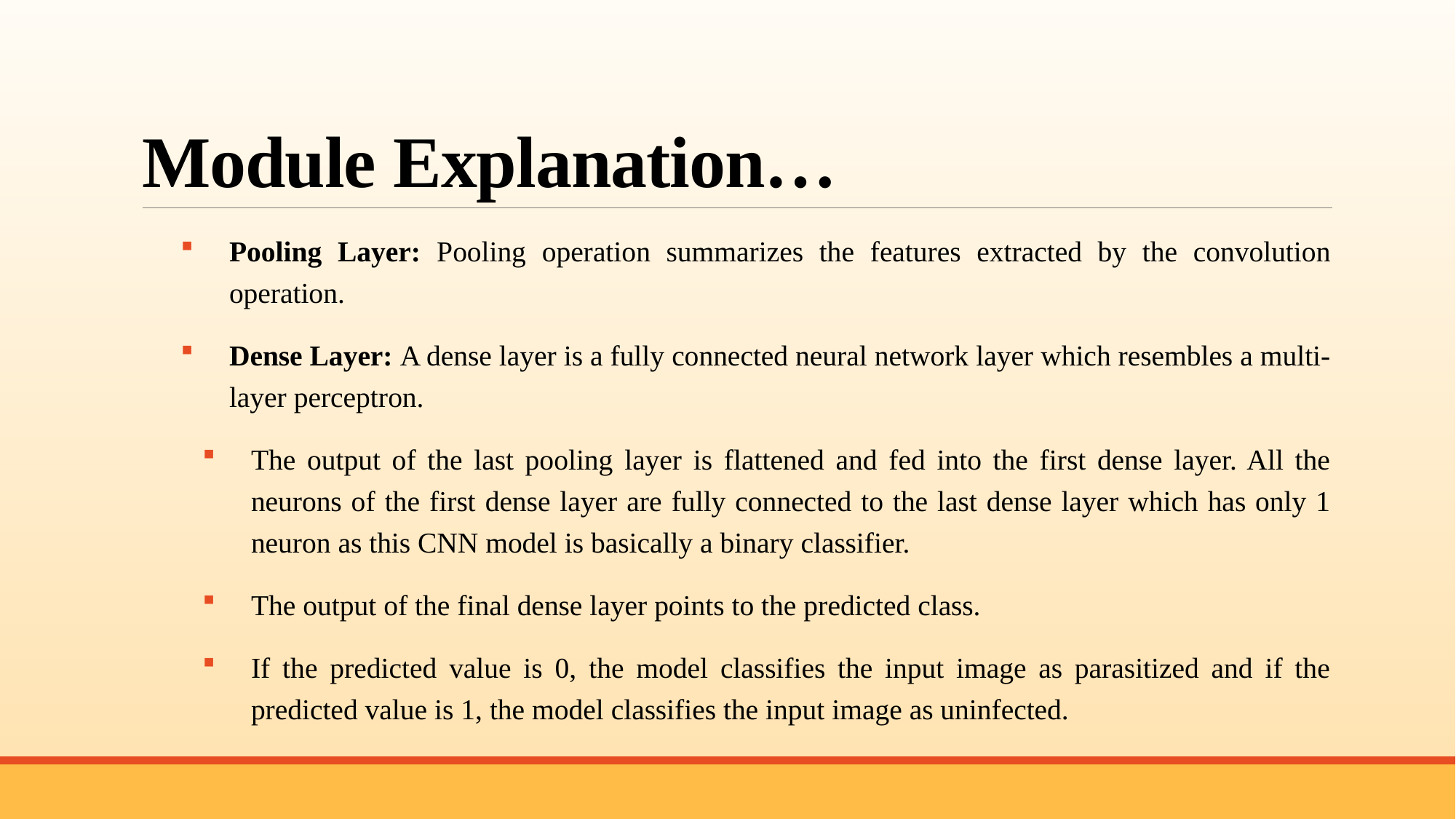

# Module Explanation…
Pooling Layer: Pooling operation summarizes the features extracted by the convolution operation.
Dense Layer: A dense layer is a fully connected neural network layer which resembles a multi-layer perceptron.
The output of the last pooling layer is flattened and fed into the first dense layer. All the neurons of the first dense layer are fully connected to the last dense layer which has only 1 neuron as this CNN model is basically a binary classifier.
The output of the final dense layer points to the predicted class.
If the predicted value is 0, the model classifies the input image as parasitized and if the predicted value is 1, the model classifies the input image as uninfected.